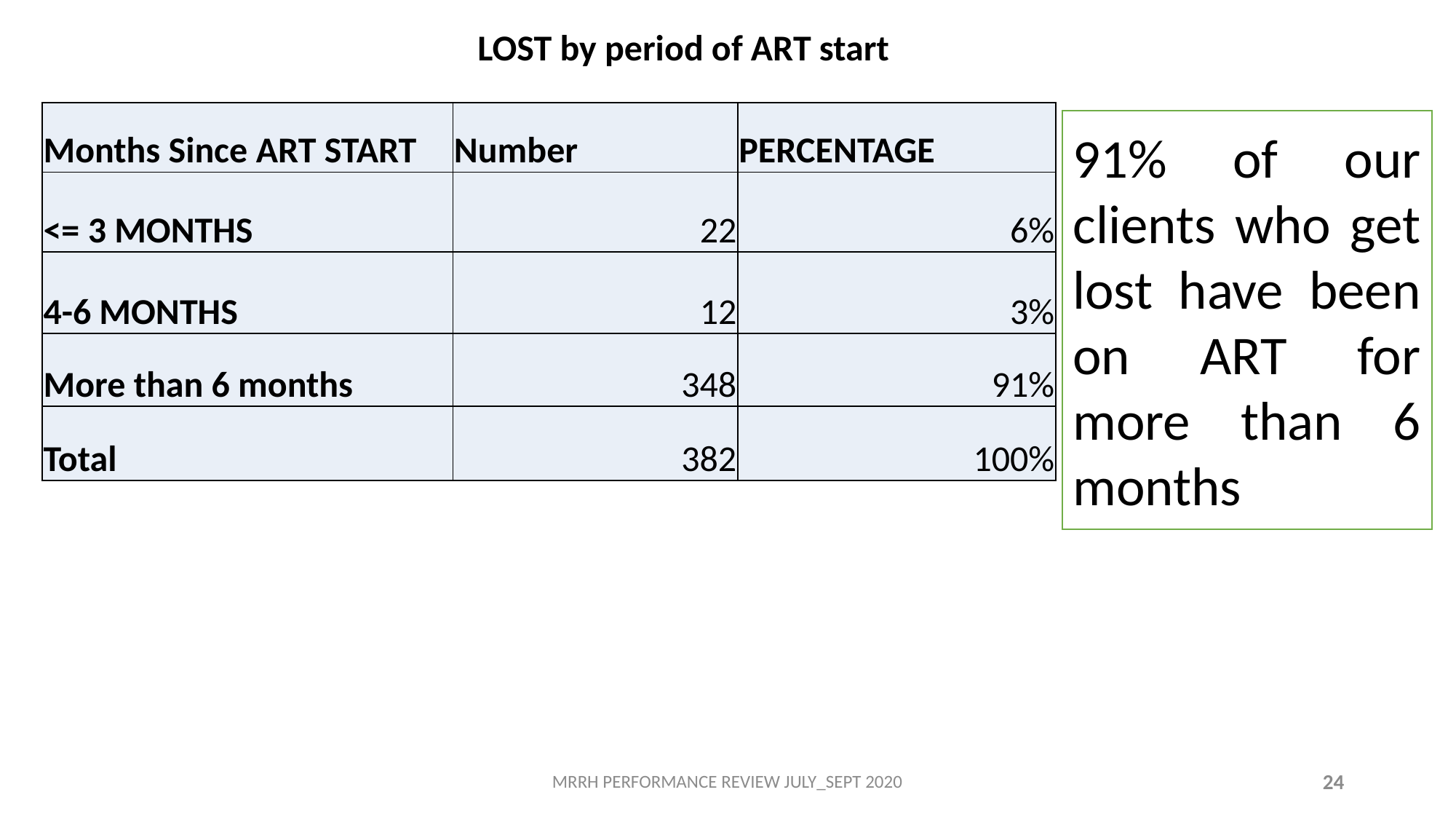

LOST by period of ART start
| Months Since ART START | Number | PERCENTAGE |
| --- | --- | --- |
| <= 3 MONTHS | 22 | 6% |
| 4-6 MONTHS | 12 | 3% |
| More than 6 months | 348 | 91% |
| Total | 382 | 100% |
91% of our clients who get lost have been on ART for more than 6 months
MRRH PERFORMANCE REVIEW JULY_SEPT 2020
24